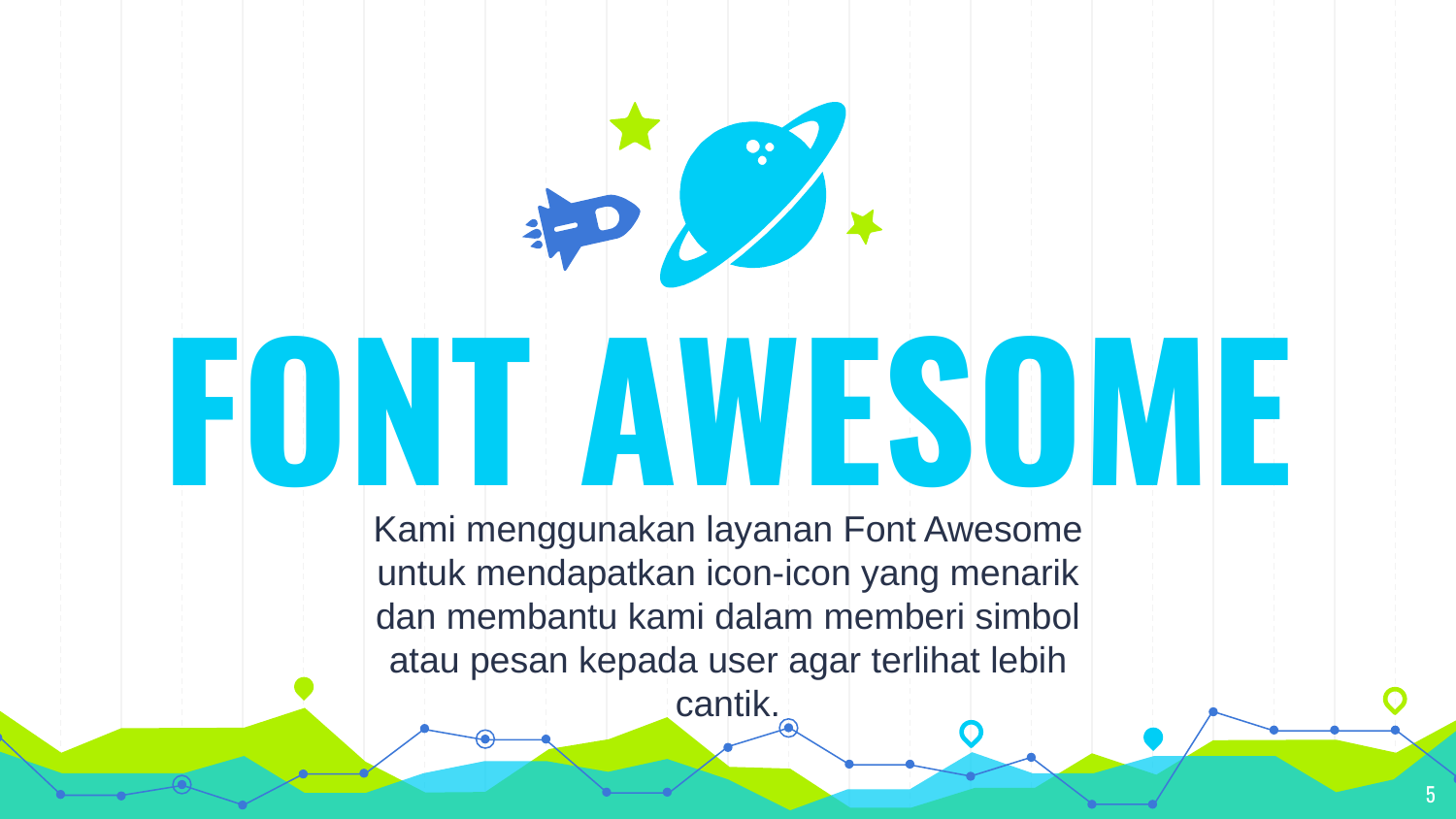

FONT AWESOME
Kami menggunakan layanan Font Awesome untuk mendapatkan icon-icon yang menarik dan membantu kami dalam memberi simbol atau pesan kepada user agar terlihat lebih cantik.
5